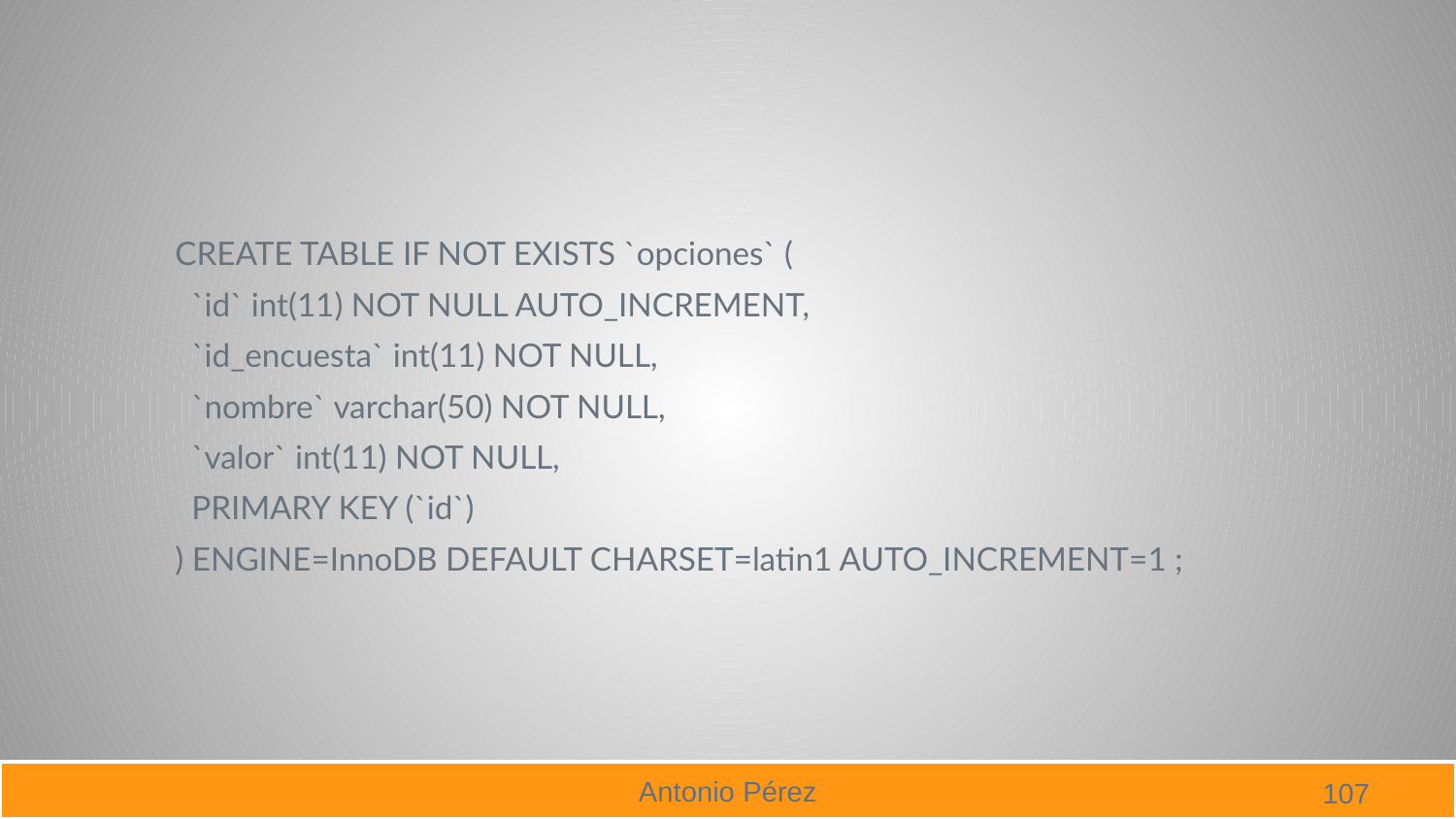

#
CREATE TABLE IF NOT EXISTS `opciones` (
  `id` int(11) NOT NULL AUTO_INCREMENT,
  `id_encuesta` int(11) NOT NULL,
  `nombre` varchar(50) NOT NULL,
  `valor` int(11) NOT NULL,
  PRIMARY KEY (`id`)
) ENGINE=InnoDB DEFAULT CHARSET=latin1 AUTO_INCREMENT=1 ;
107